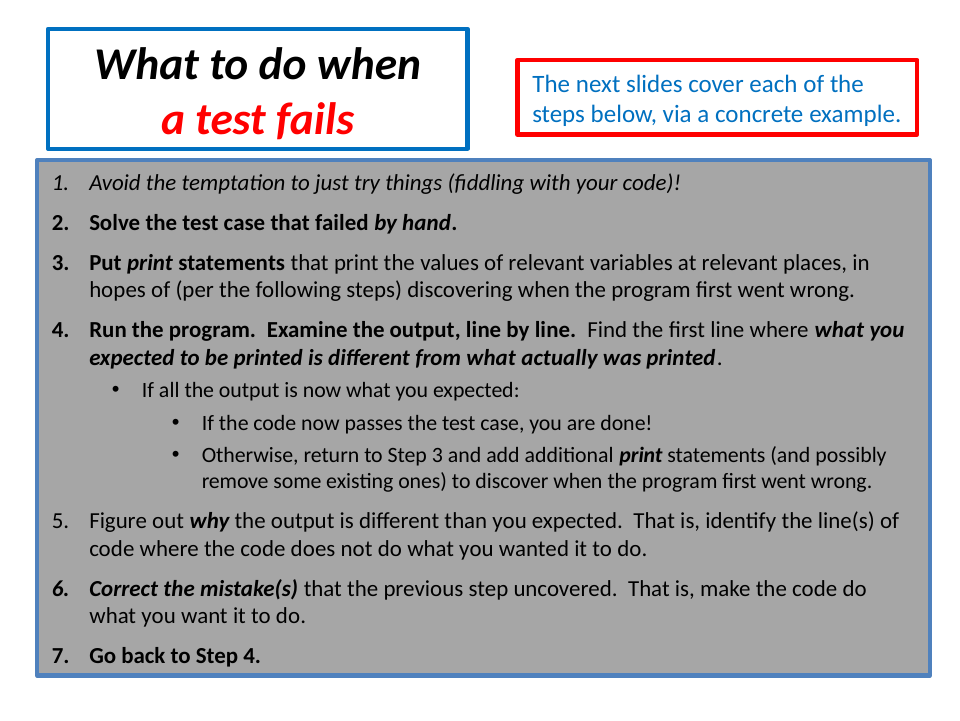

# What to do when a test fails
The next slides cover each of the steps below, via a concrete example.
Avoid the temptation to just try things (fiddling with your code)!
Solve the test case that failed by hand.
Put print statements that print the values of relevant variables at relevant places, in hopes of (per the following steps) discovering when the program first went wrong.
Run the program.  Examine the output, line by line.  Find the first line where what you expected to be printed is different from what actually was printed.
If all the output is now what you expected:
If the code now passes the test case, you are done!
Otherwise, return to Step 3 and add additional print statements (and possibly remove some existing ones) to discover when the program first went wrong.
Figure out why the output is different than you expected.  That is, identify the line(s) of code where the code does not do what you wanted it to do.
Correct the mistake(s) that the previous step uncovered.  That is, make the code do what you want it to do.
Go back to Step 4.